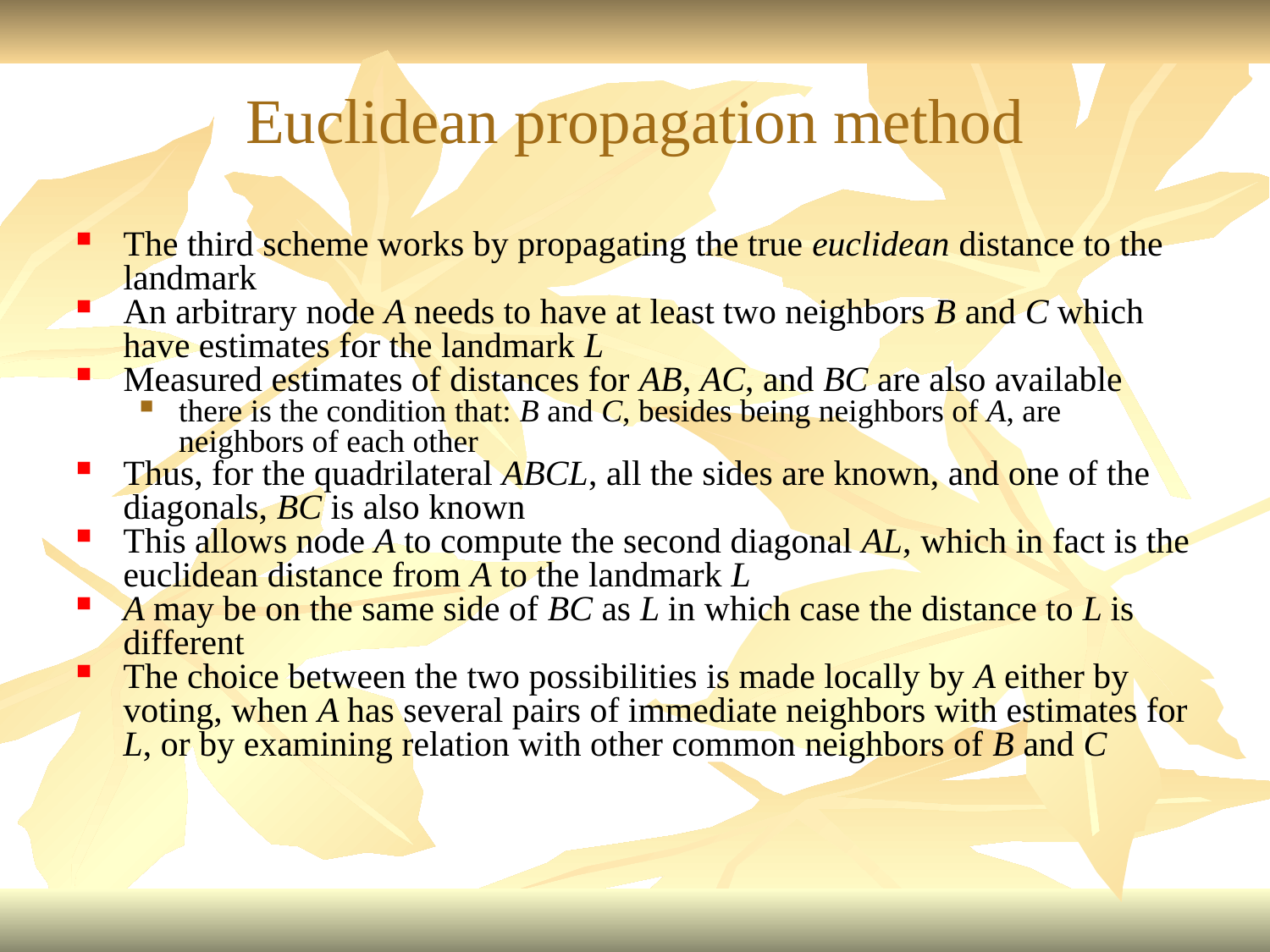

Euclidean propagation method
The third scheme works by propagating the true euclidean distance to the landmark
An arbitrary node A needs to have at least two neighbors B and C which have estimates for the landmark L
Measured estimates of distances for AB, AC, and BC are also available
there is the condition that: B and C, besides being neighbors of A, are neighbors of each other
Thus, for the quadrilateral ABCL, all the sides are known, and one of the diagonals, BC is also known
This allows node A to compute the second diagonal AL, which in fact is the euclidean distance from A to the landmark L
A may be on the same side of BC as L in which case the distance to L is different
The choice between the two possibilities is made locally by A either by voting, when A has several pairs of immediate neighbors with estimates for L, or by examining relation with other common neighbors of B and C